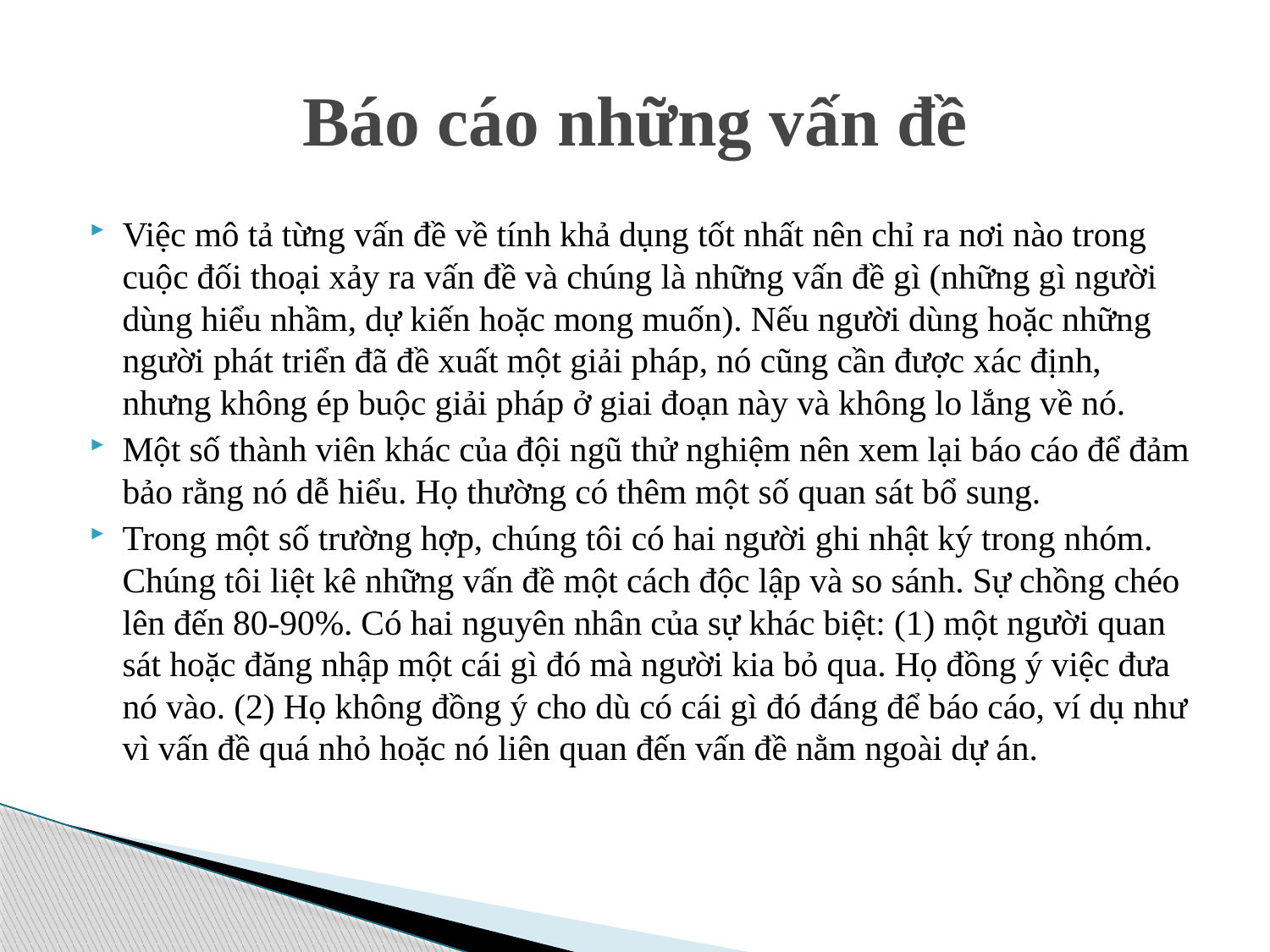

# Báo cáo những vấn đề
Việc mô tả từng vấn đề về tính khả dụng tốt nhất nên chỉ ra nơi nào trong cuộc đối thoại xảy ra vấn đề và chúng là những vấn đề gì (những gì người dùng hiểu nhầm, dự kiến hoặc mong muốn). Nếu người dùng hoặc những người phát triển đã đề xuất một giải pháp, nó cũng cần được xác định, nhưng không ép buộc giải pháp ở giai đoạn này và không lo lắng về nó.
Một số thành viên khác của đội ngũ thử nghiệm nên xem lại báo cáo để đảm bảo rằng nó dễ hiểu. Họ thường có thêm một số quan sát bổ sung.
Trong một số trường hợp, chúng tôi có hai người ghi nhật ký trong nhóm. Chúng tôi liệt kê những vấn đề một cách độc lập và so sánh. Sự chồng chéo lên đến 80-90%. Có hai nguyên nhân của sự khác biệt: (1) một người quan sát hoặc đăng nhập một cái gì đó mà người kia bỏ qua. Họ đồng ý việc đưa nó vào. (2) Họ không đồng ý cho dù có cái gì đó đáng để báo cáo, ví dụ như vì vấn đề quá nhỏ hoặc nó liên quan đến vấn đề nằm ngoài dự án.